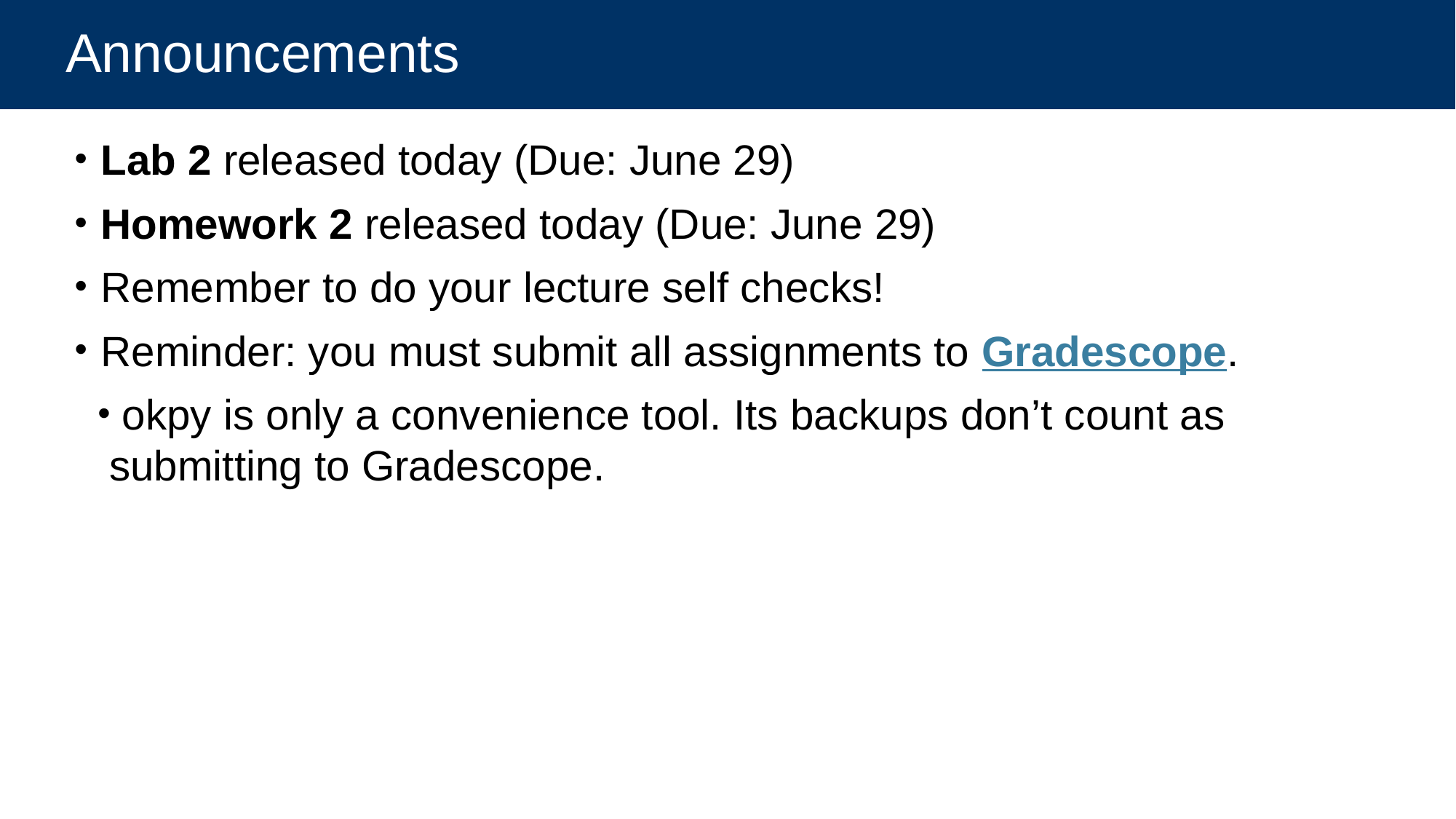

# Announcements
 Lab 2 released today (Due: June 29)
 Homework 2 released today (Due: June 29)
 Remember to do your lecture self checks!
 Reminder: you must submit all assignments to Gradescope.
 okpy is only a convenience tool. Its backups don’t count as submitting to Gradescope.